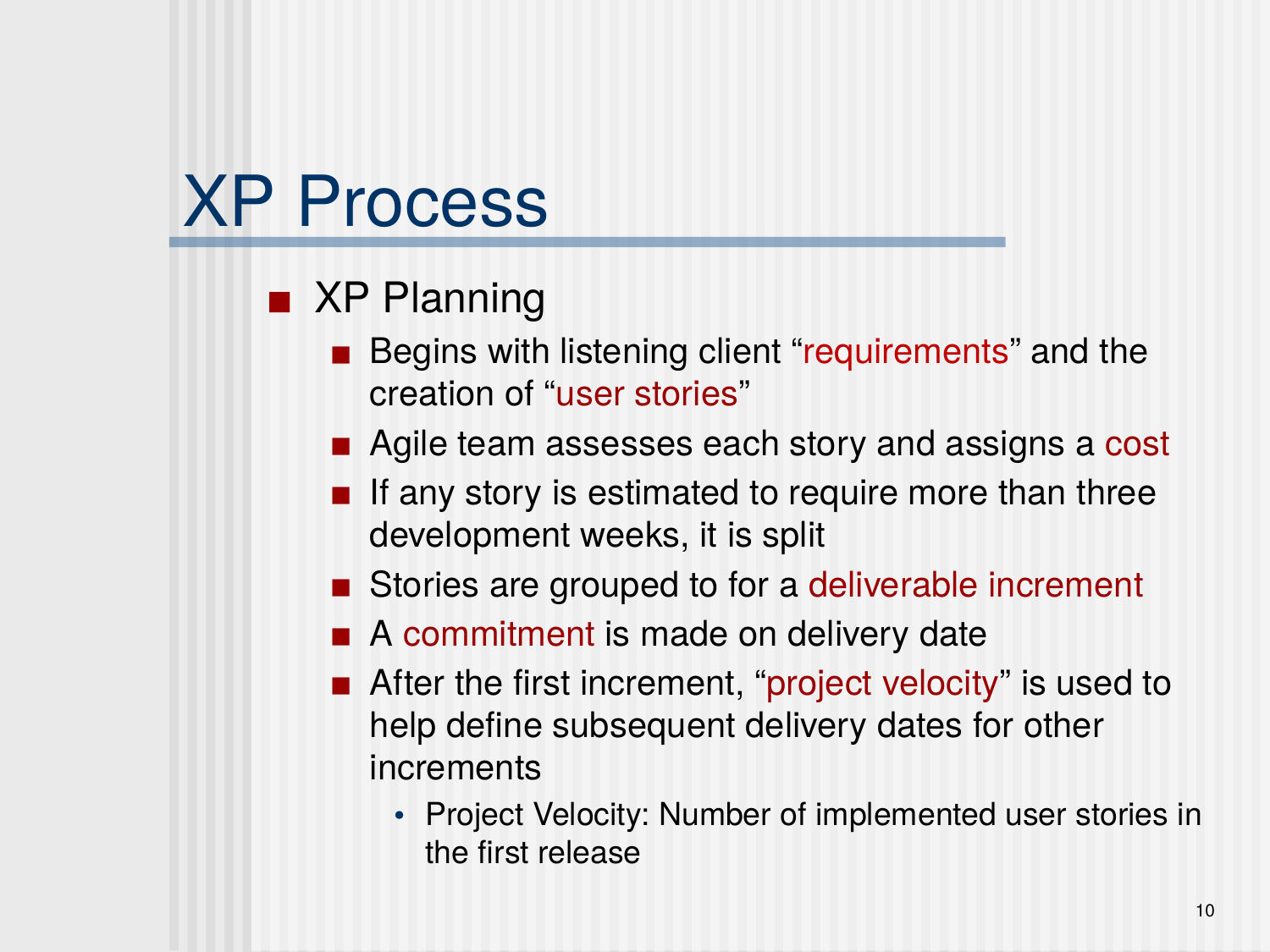

# XP Process
XP Planning
Begins with listening client “requirements” and the creation of “user stories”
Agile team assesses each story and assigns a cost
If any story is estimated to require more than three development weeks, it is split
Stories are grouped to for a deliverable increment
A commitment is made on delivery date
After the first increment, “project velocity” is used to help define subsequent delivery dates for other increments
Project Velocity: Number of implemented user stories in the first release
10